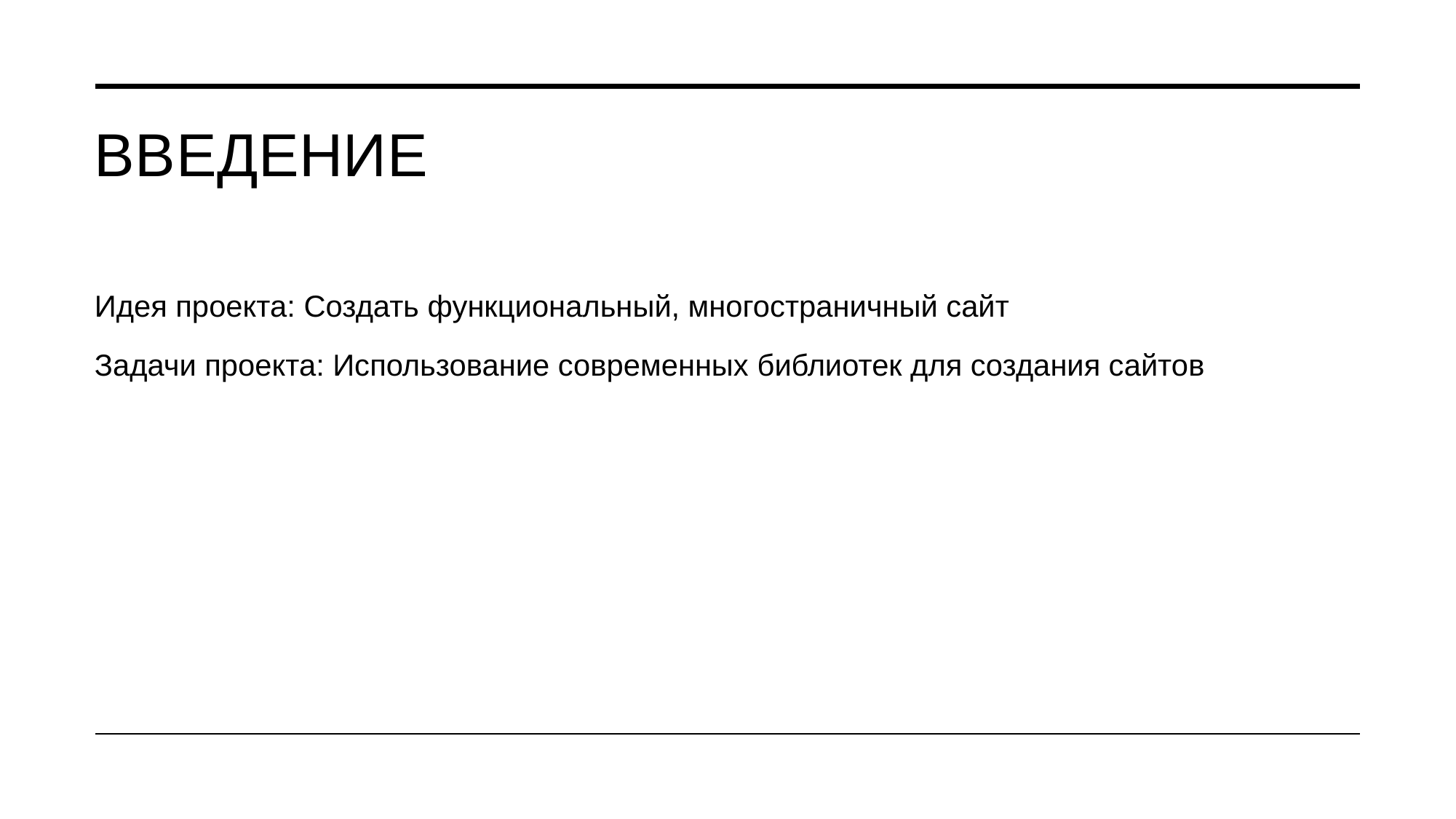

# Введение
Идея проекта: Создать функциональный, многостраничный сайт
Задачи проекта: Использование современных библиотек для создания сайтов